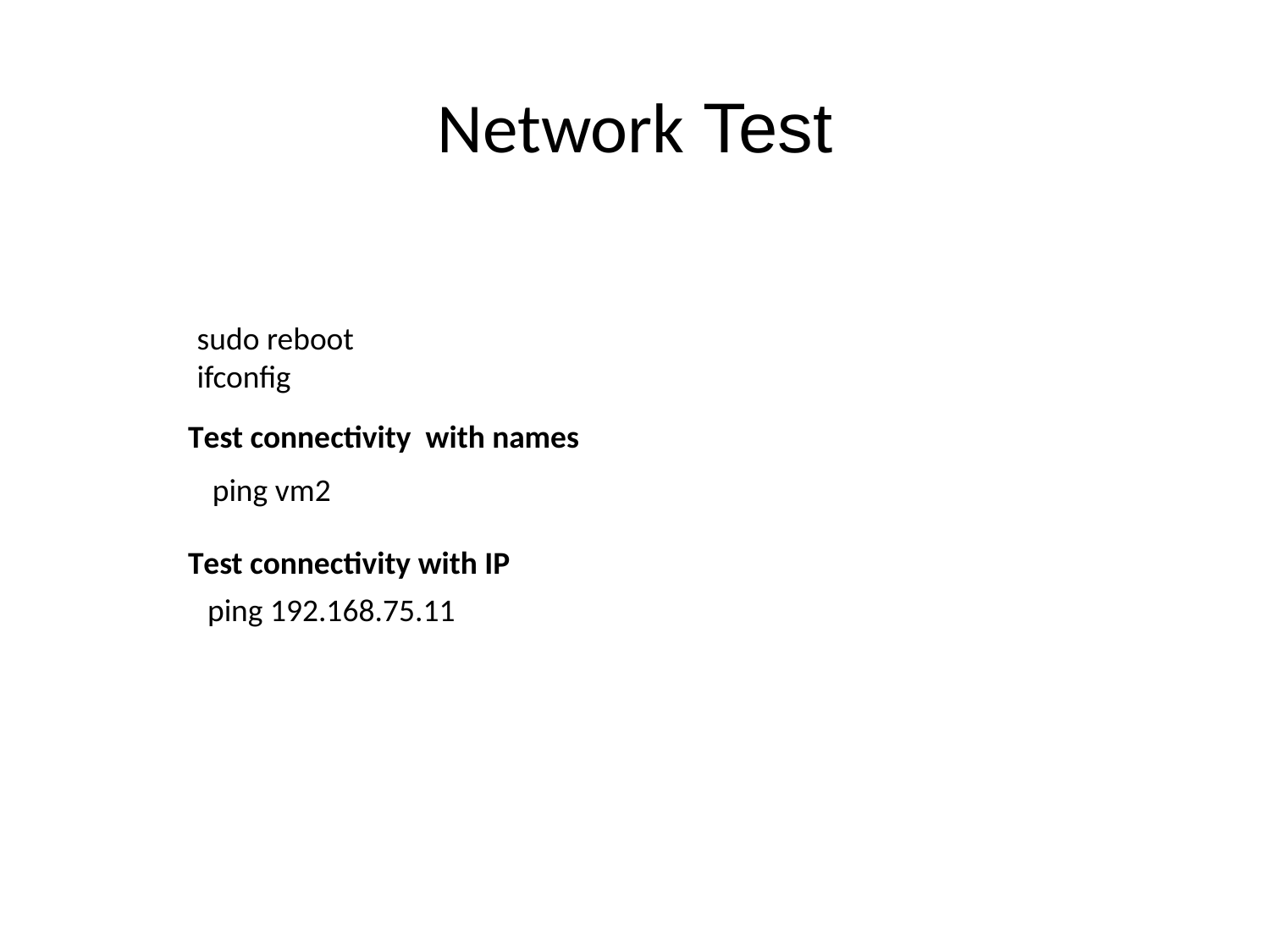

Network Test
sudo reboot
ifconfig
Test connectivity  with names
ping vm2
Test connectivity with IP
ping 192.168.75.11